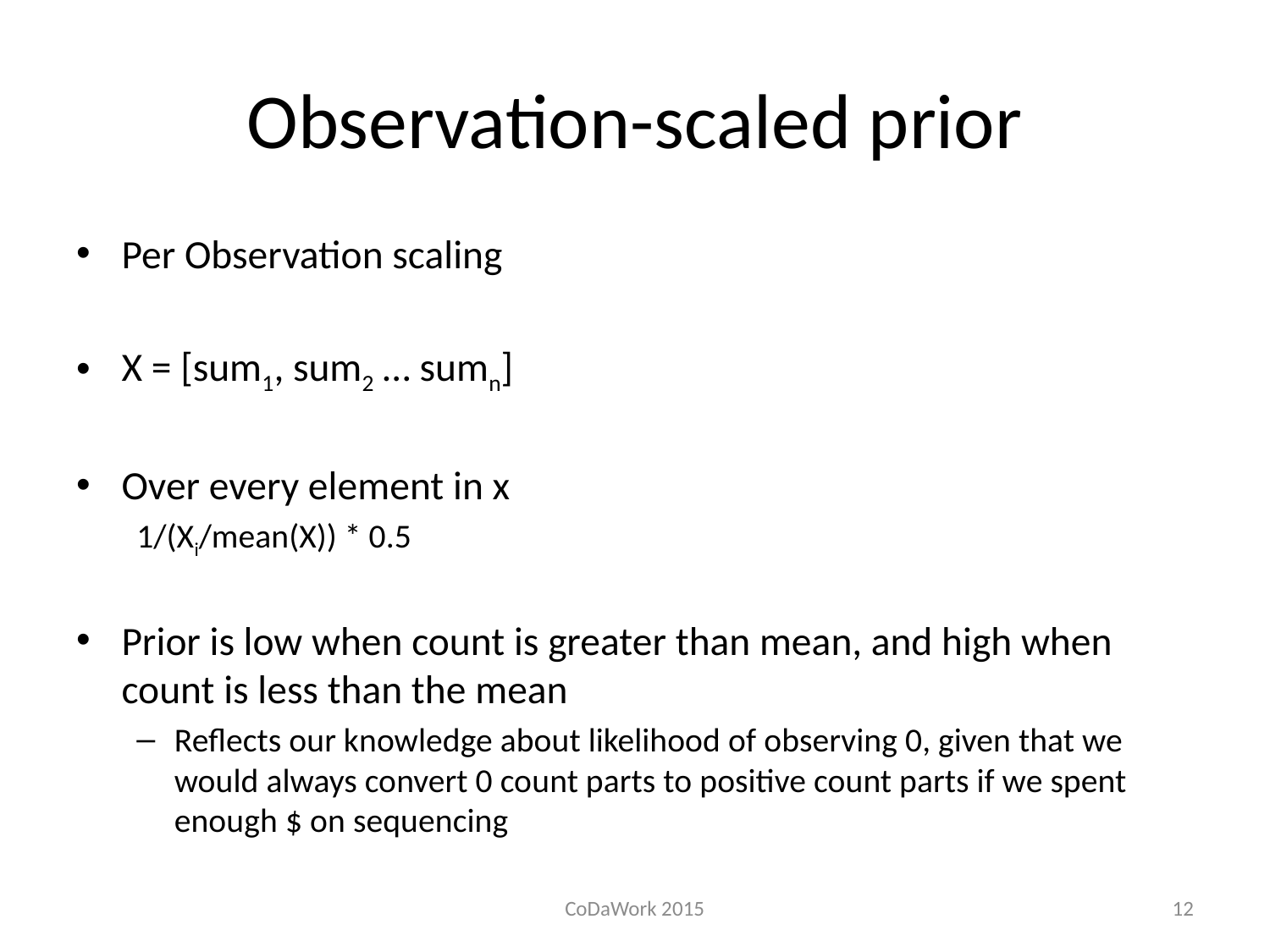

# Observation-scaled prior
Per Observation scaling

X = [sum1, sum2 … sumn]

Over every element in x
1/(Xi/mean(X)) * 0.5

Prior is low when count is greater than mean, and high when count is less than the mean
Reflects our knowledge about likelihood of observing 0, given that we would always convert 0 count parts to positive count parts if we spent enough $ on sequencing
CoDaWork 2015
12